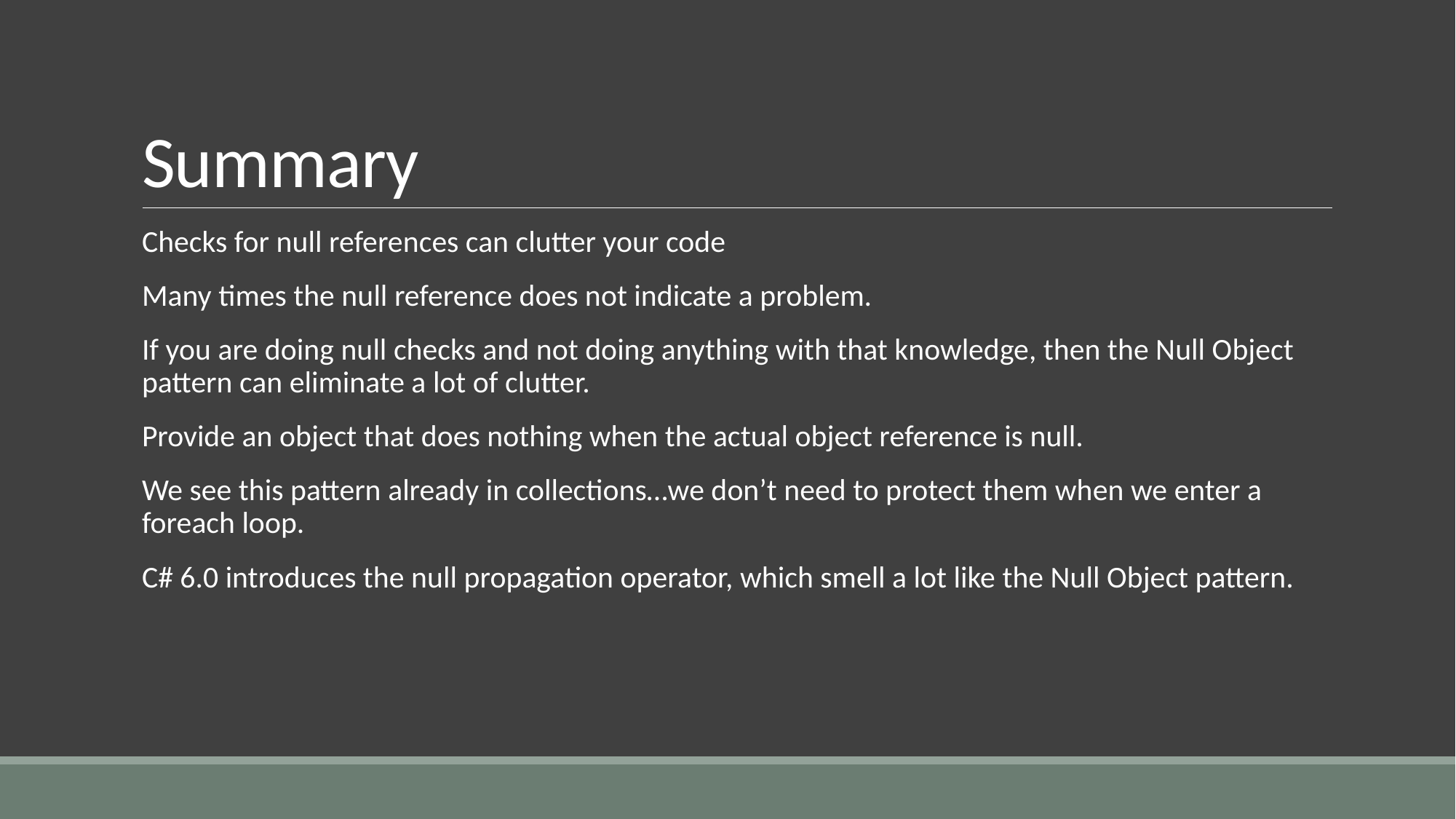

# Summary
Checks for null references can clutter your code
Many times the null reference does not indicate a problem.
If you are doing null checks and not doing anything with that knowledge, then the Null Object pattern can eliminate a lot of clutter.
Provide an object that does nothing when the actual object reference is null.
We see this pattern already in collections…we don’t need to protect them when we enter a foreach loop.
C# 6.0 introduces the null propagation operator, which smell a lot like the Null Object pattern.